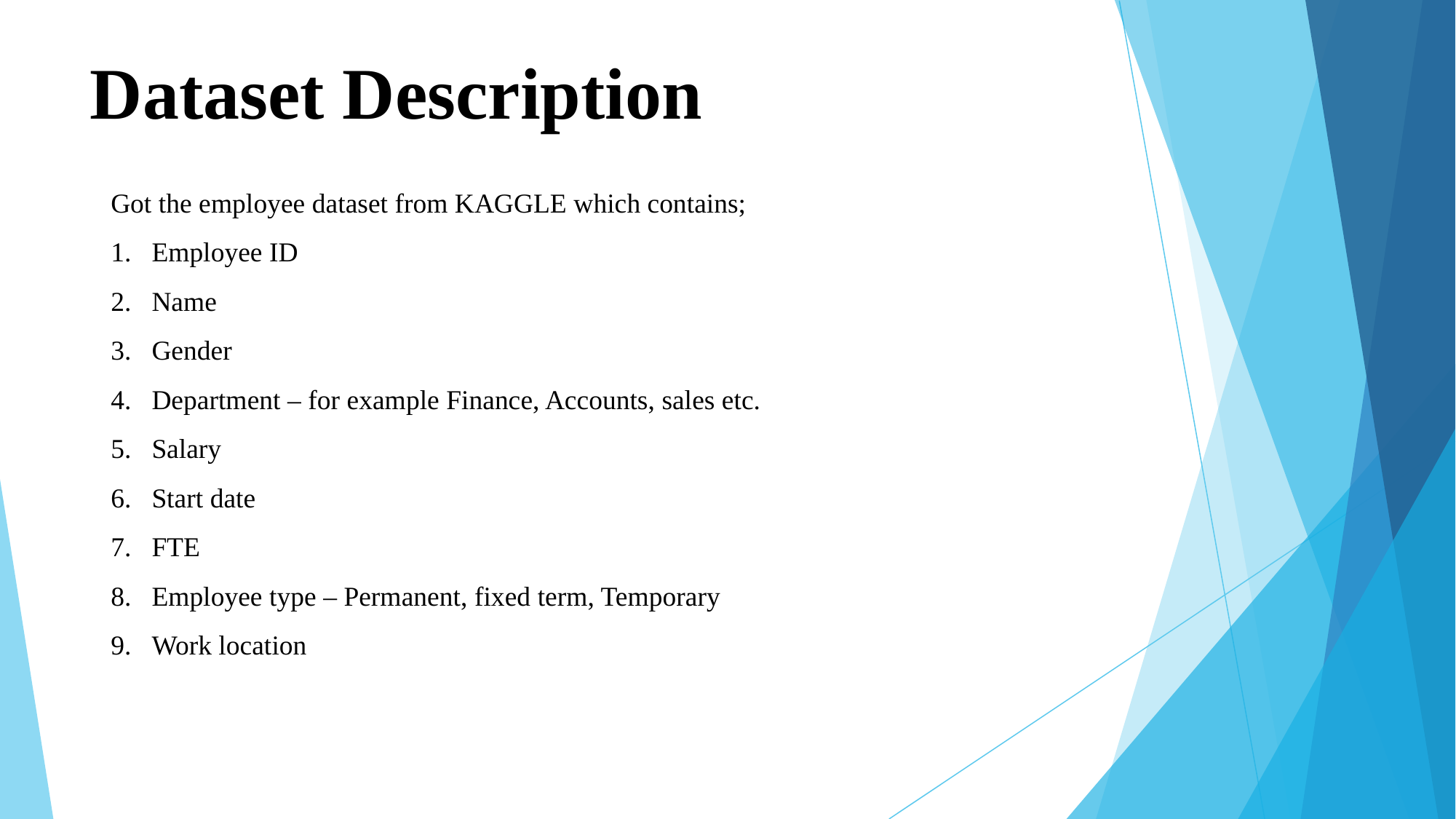

# Dataset Description
Got the employee dataset from KAGGLE which contains;
Employee ID
Name
Gender
Department – for example Finance, Accounts, sales etc.
Salary
Start date
FTE
Employee type – Permanent, fixed term, Temporary
Work location